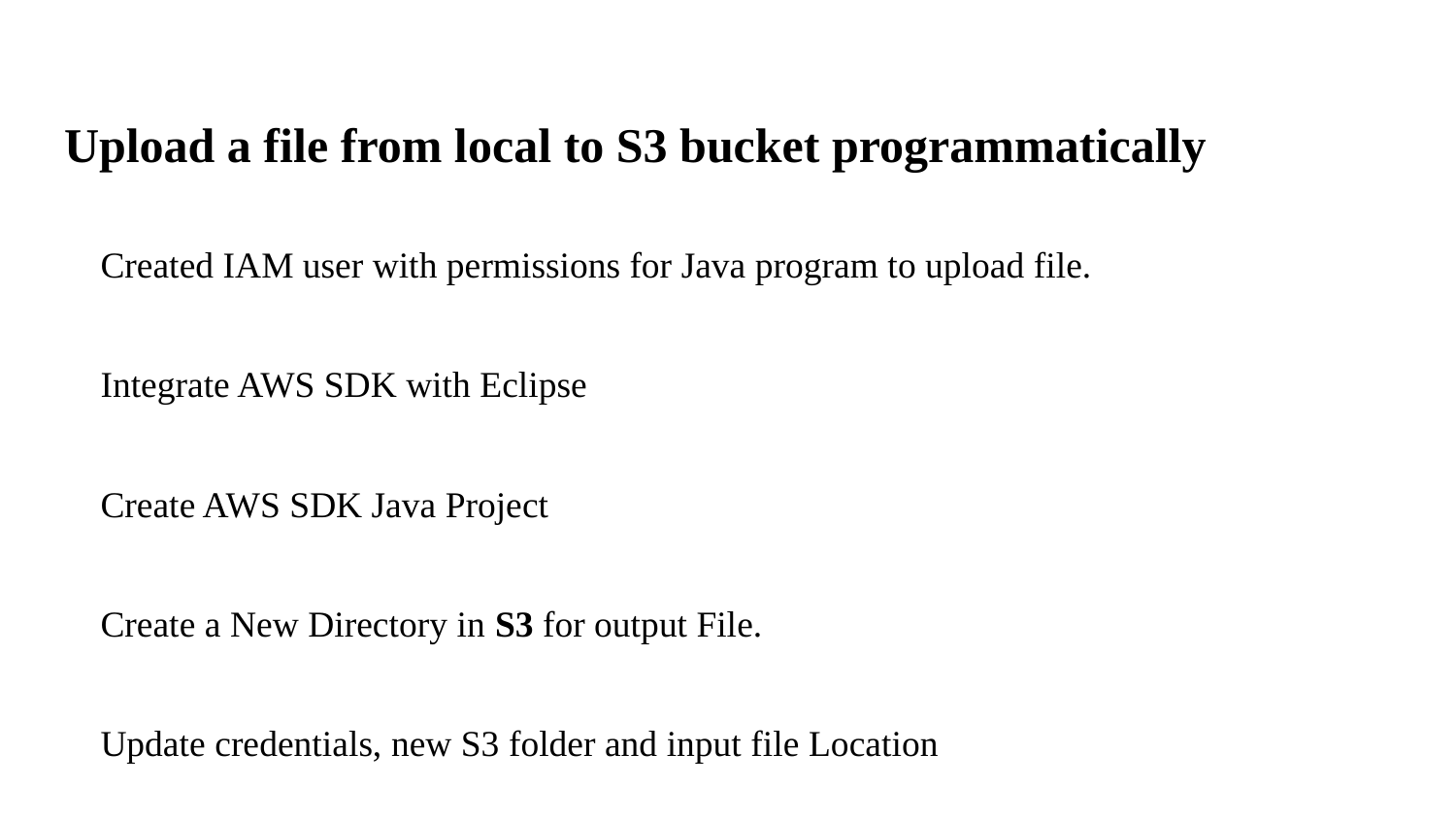

# Upload a file from local to S3 bucket programmatically
Created IAM user with permissions for Java program to upload file.
Integrate AWS SDK with Eclipse
Create AWS SDK Java Project
Create a New Directory in S3 for output File.
Update credentials, new S3 folder and input file Location
Run program, verify out file created in S3.